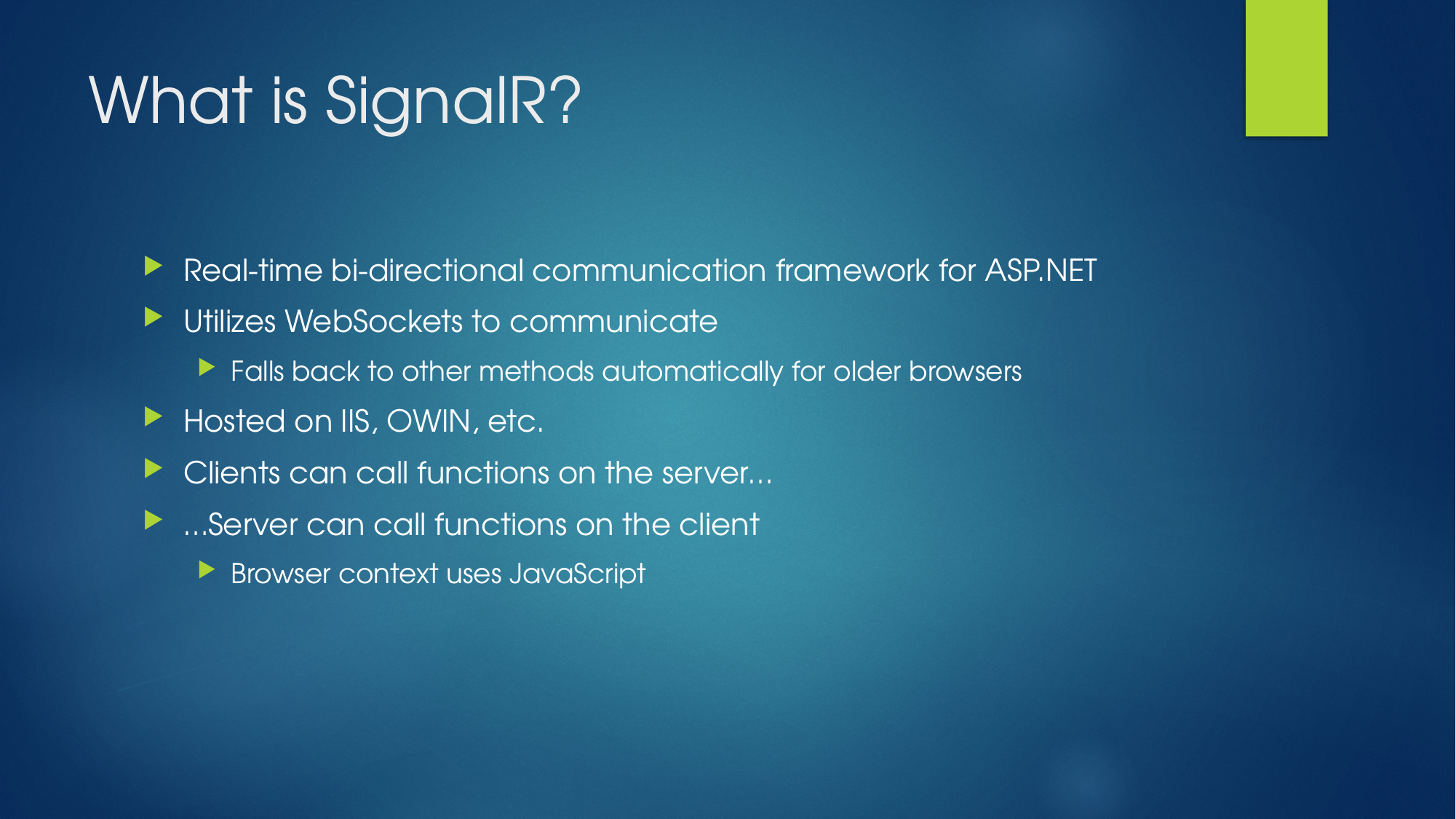

# What is SignalR?
Real-time bi-directional communication framework for ASP.NET
Utilizes WebSockets to communicate
Falls back to other methods automatically for older browsers
Hosted on IIS, OWIN, etc.
Clients can call functions on the server…
…Server can call functions on the client
Browser context uses JavaScript